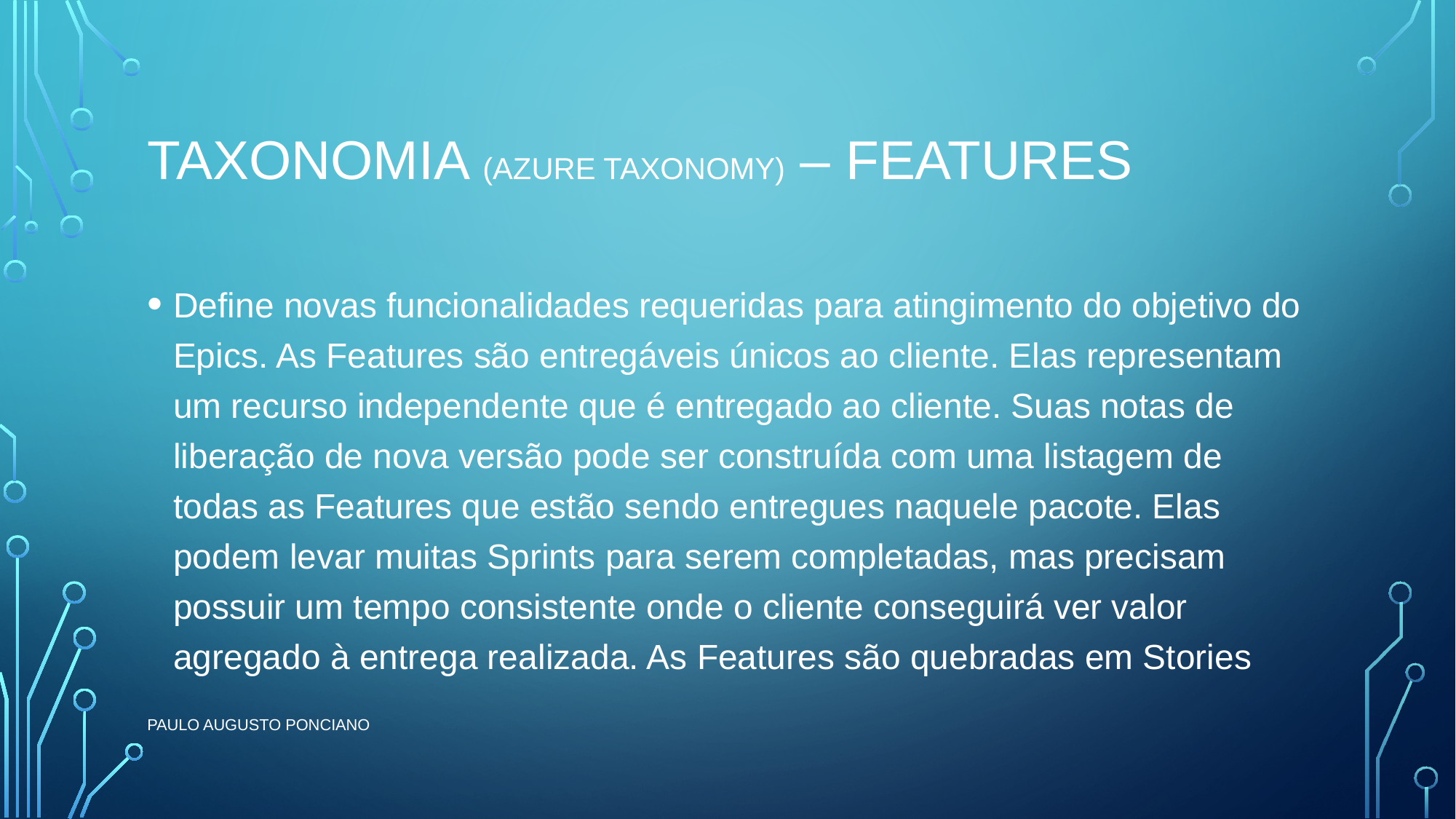

# Taxonomia (Azure taxonomy) – Features
Define novas funcionalidades requeridas para atingimento do objetivo do Epics. As Features são entregáveis únicos ao cliente. Elas representam um recurso independente que é entregado ao cliente. Suas notas de liberação de nova versão pode ser construída com uma listagem de todas as Features que estão sendo entregues naquele pacote. Elas podem levar muitas Sprints para serem completadas, mas precisam possuir um tempo consistente onde o cliente conseguirá ver valor agregado à entrega realizada. As Features são quebradas em Stories
Paulo Augusto ponciano